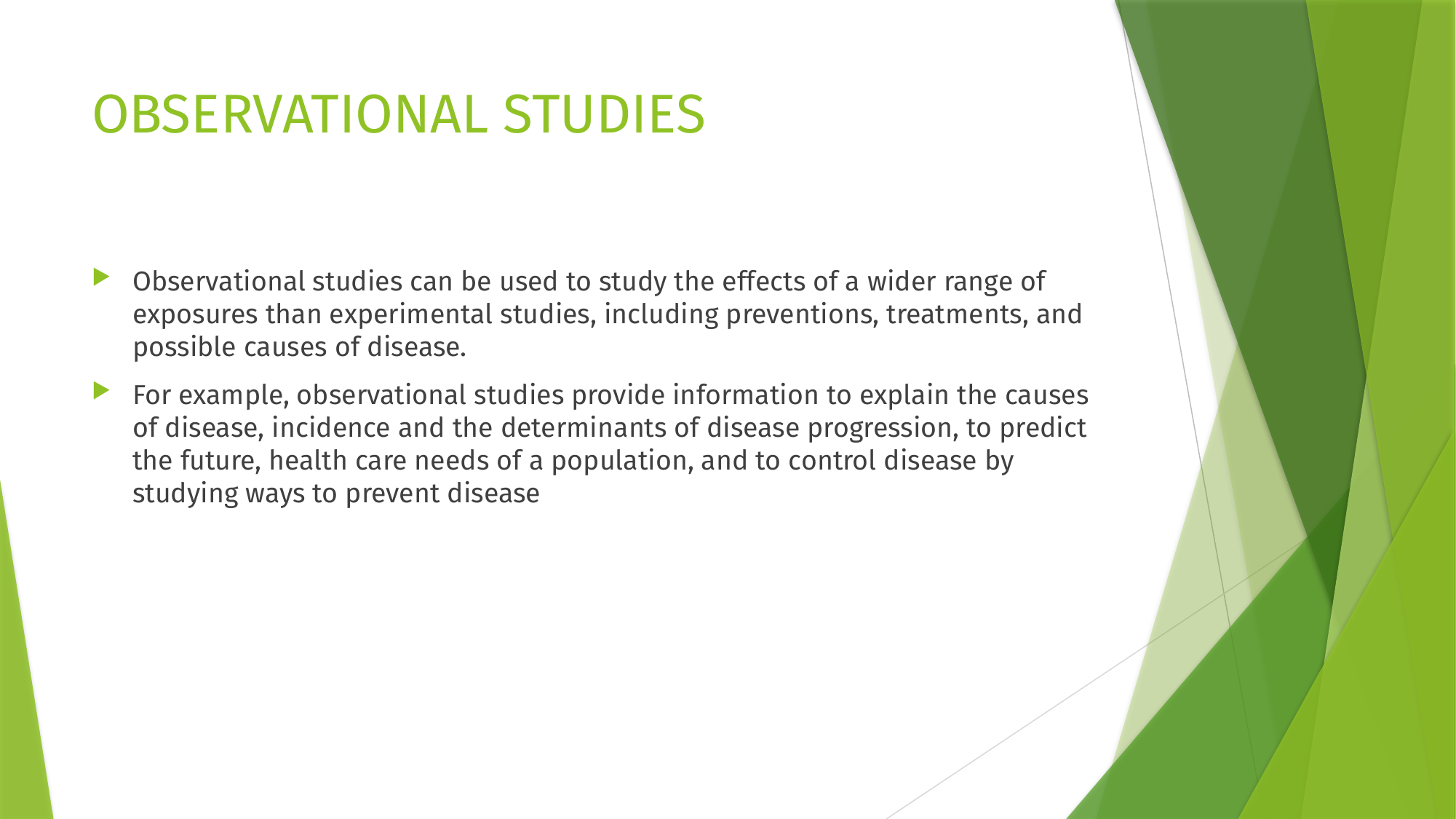

# OBSERVATIONAL STUDIES
Observational studies can be used to study the effects of a wider range of exposures than experimental studies, including preventions, treatments, and possible causes of disease.
For example, observational studies provide information to explain the causes of disease, incidence and the determinants of disease progression, to predict the future, health care needs of a population, and to control disease by studying ways to prevent disease